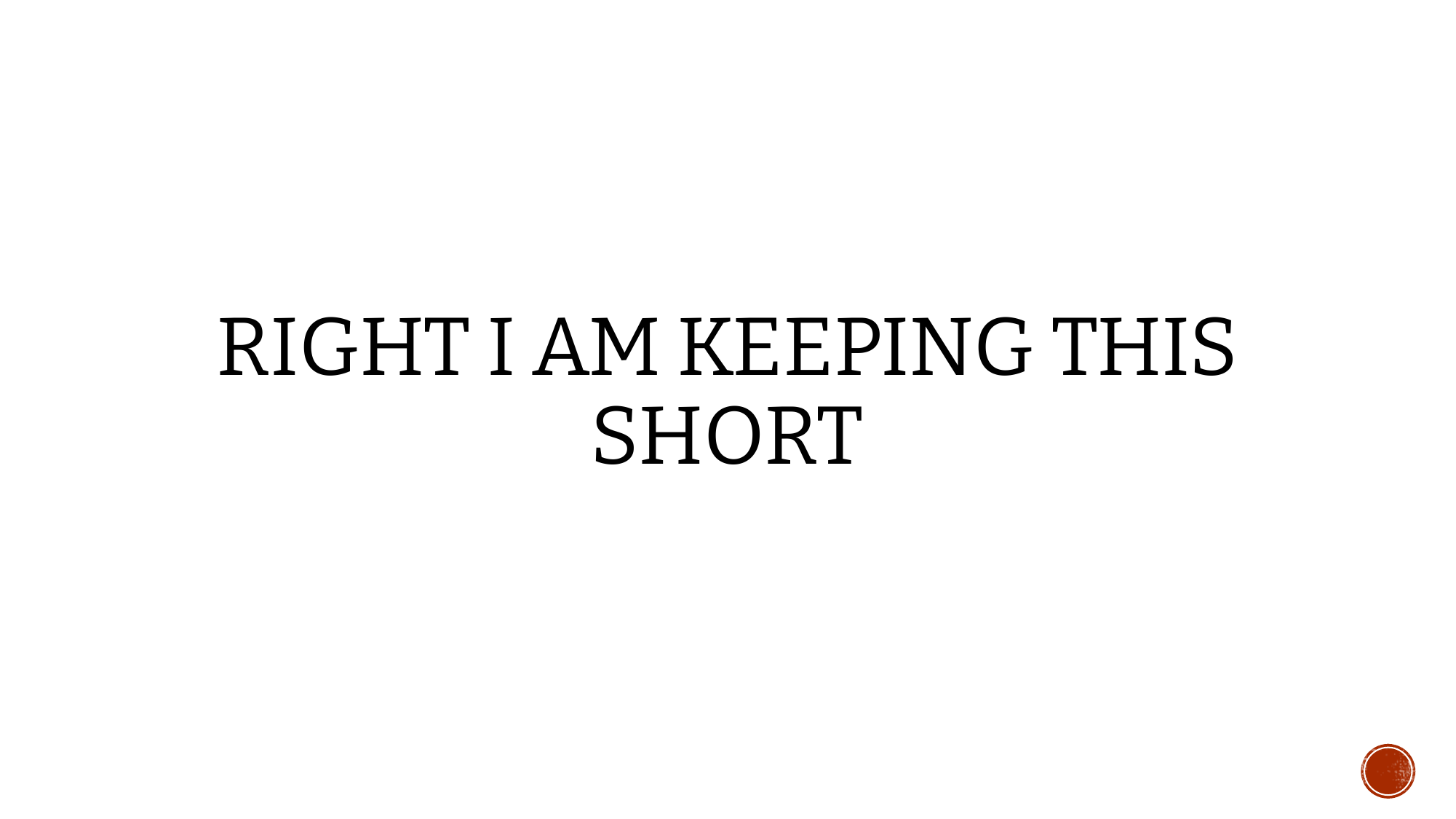

# Right I am keeping this short